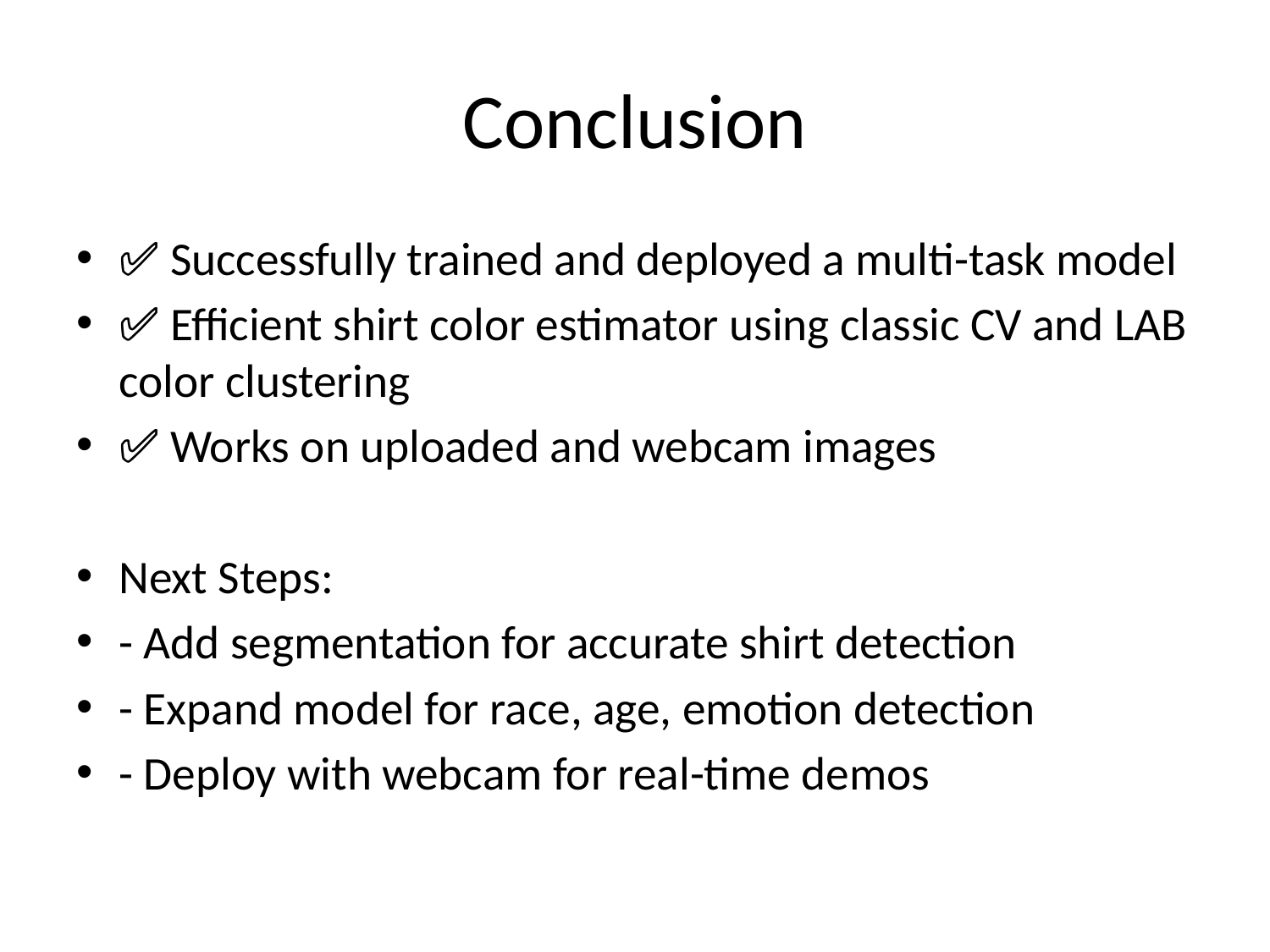

# Conclusion
✅ Successfully trained and deployed a multi-task model
✅ Efficient shirt color estimator using classic CV and LAB color clustering
✅ Works on uploaded and webcam images

Next Steps:
- Add segmentation for accurate shirt detection
- Expand model for race, age, emotion detection
- Deploy with webcam for real-time demos